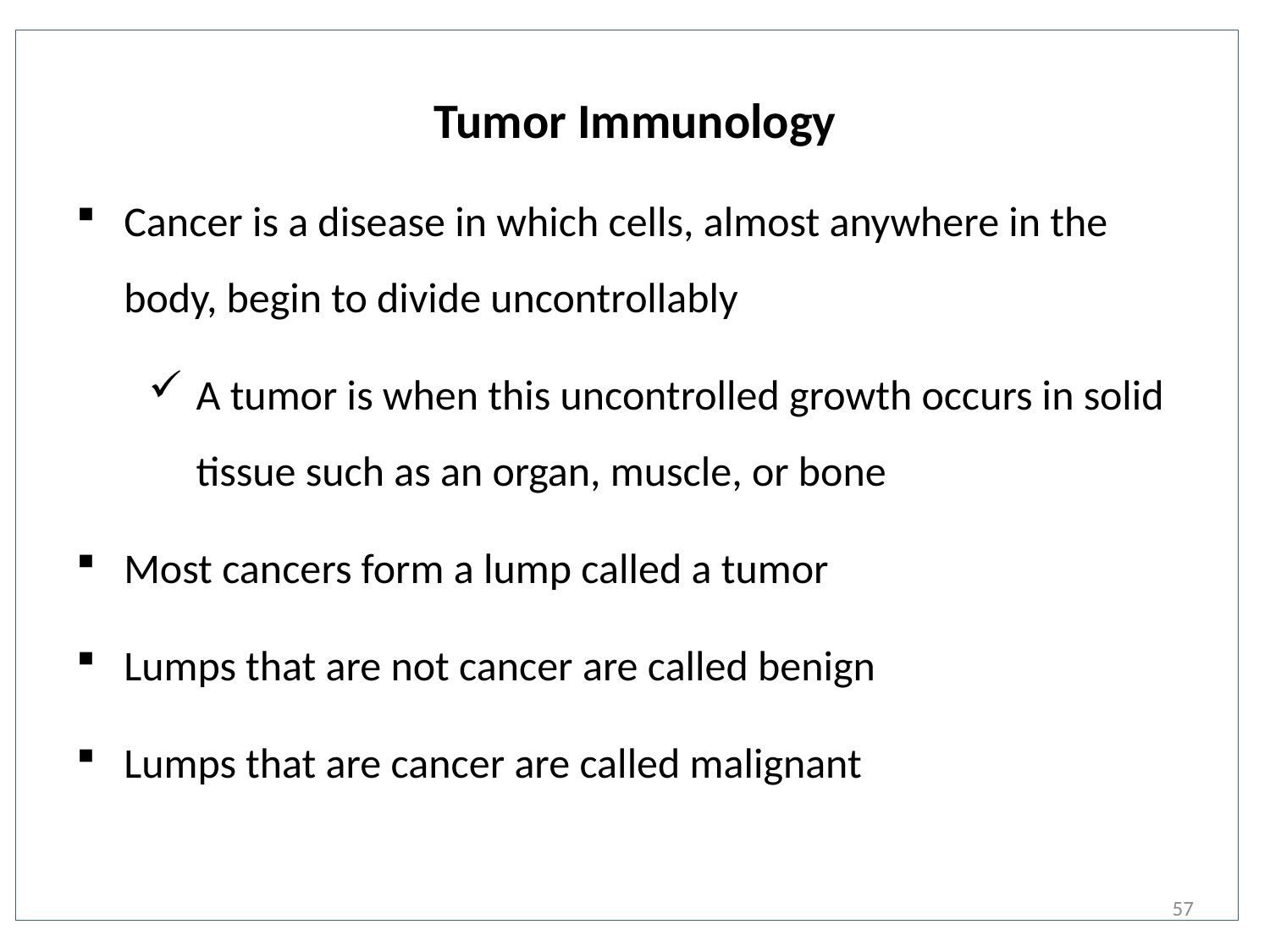

Tumor Immunology
Cancer is a disease in which cells, almost anywhere in the body, begin to divide uncontrollably
A tumor is when this uncontrolled growth occurs in solid tissue such as an organ, muscle, or bone
Most cancers form a lump called a tumor
Lumps that are not cancer are called benign
Lumps that are cancer are called malignant
57